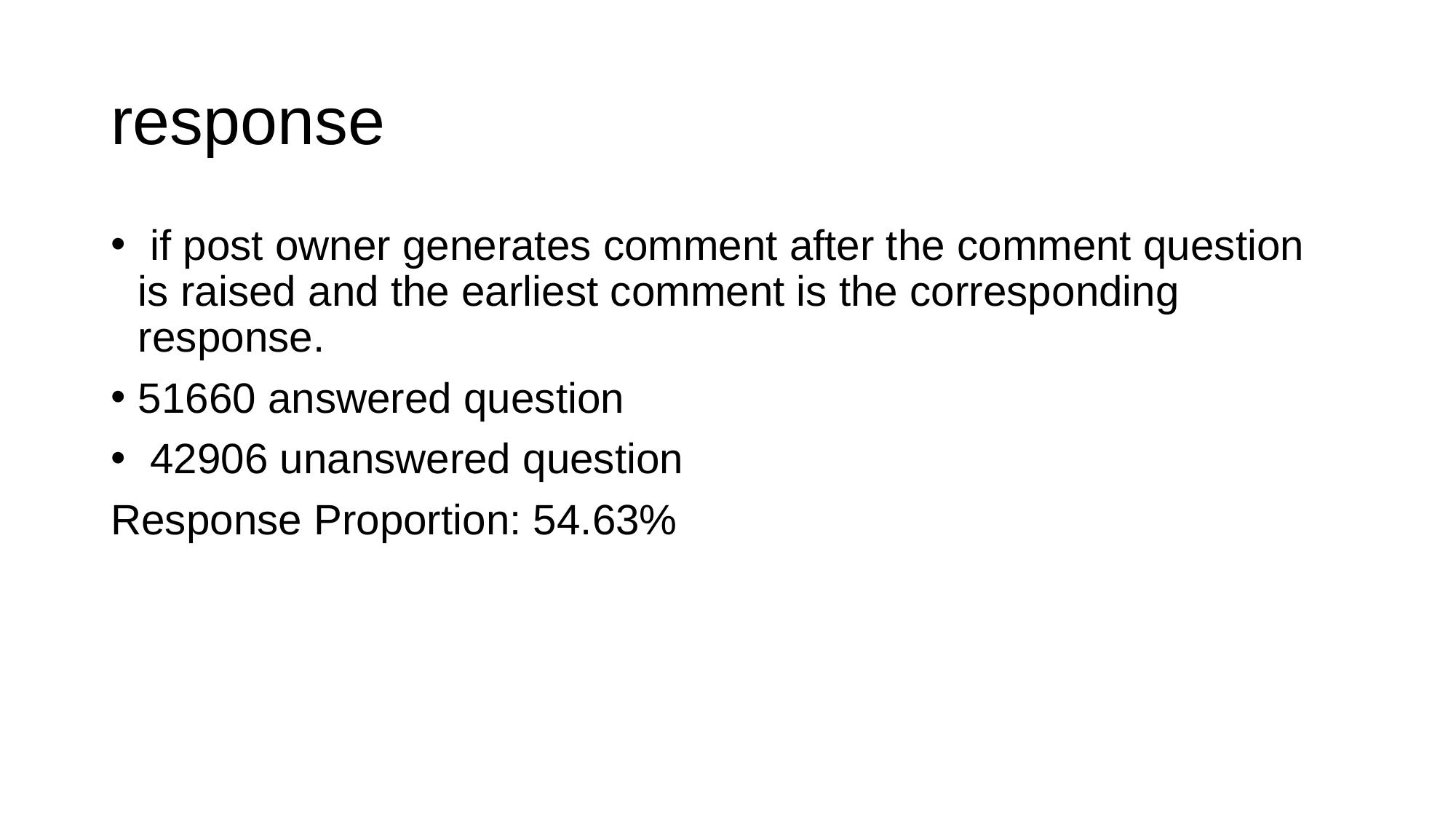

# response
 if post owner generates comment after the comment question is raised and the earliest comment is the corresponding response.
51660 answered question
 42906 unanswered question
Response Proportion: 54.63%